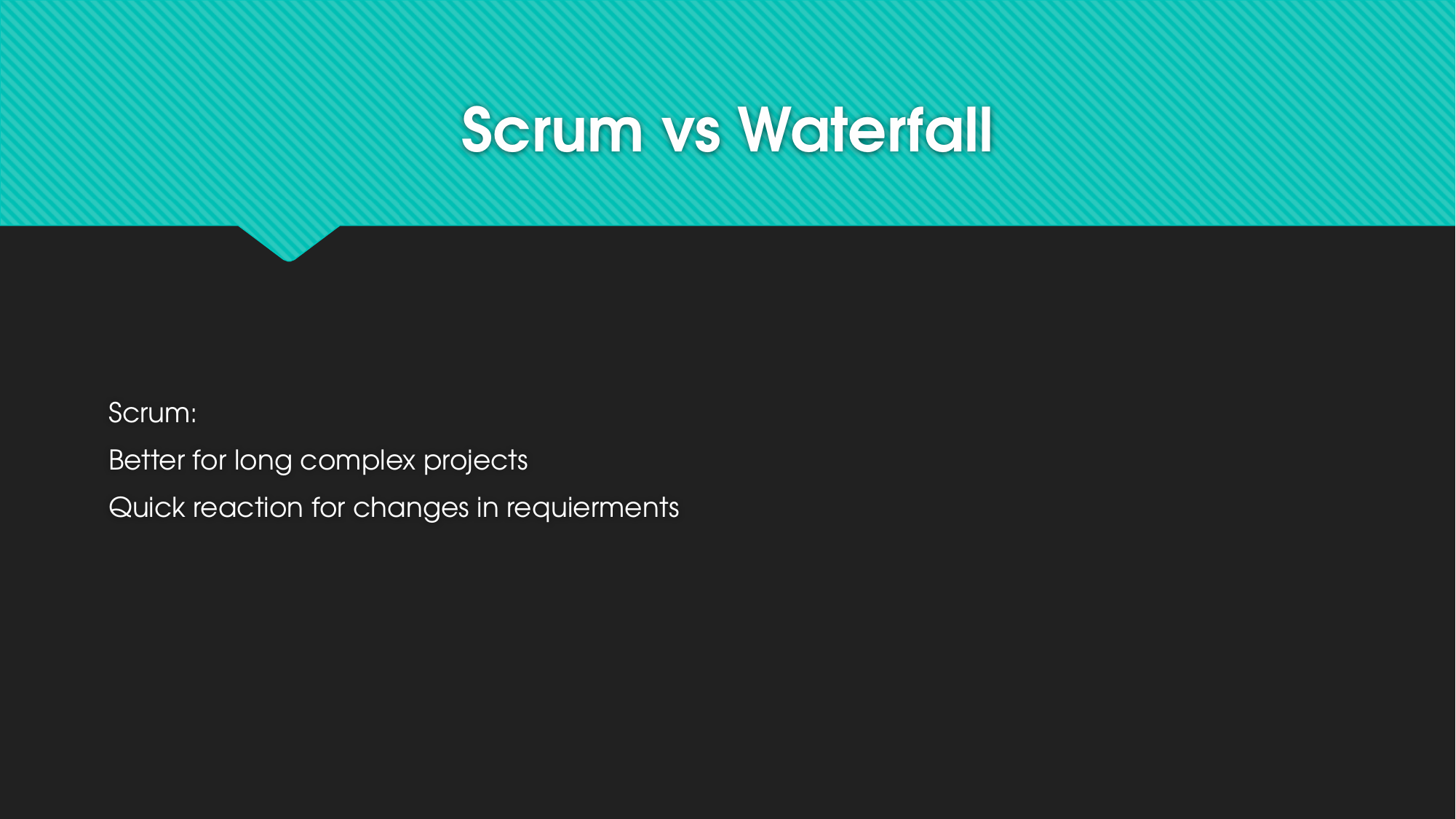

# Scrum vs Waterfall
Scrum:
Better for long complex projects
Quick reaction for changes in requierments